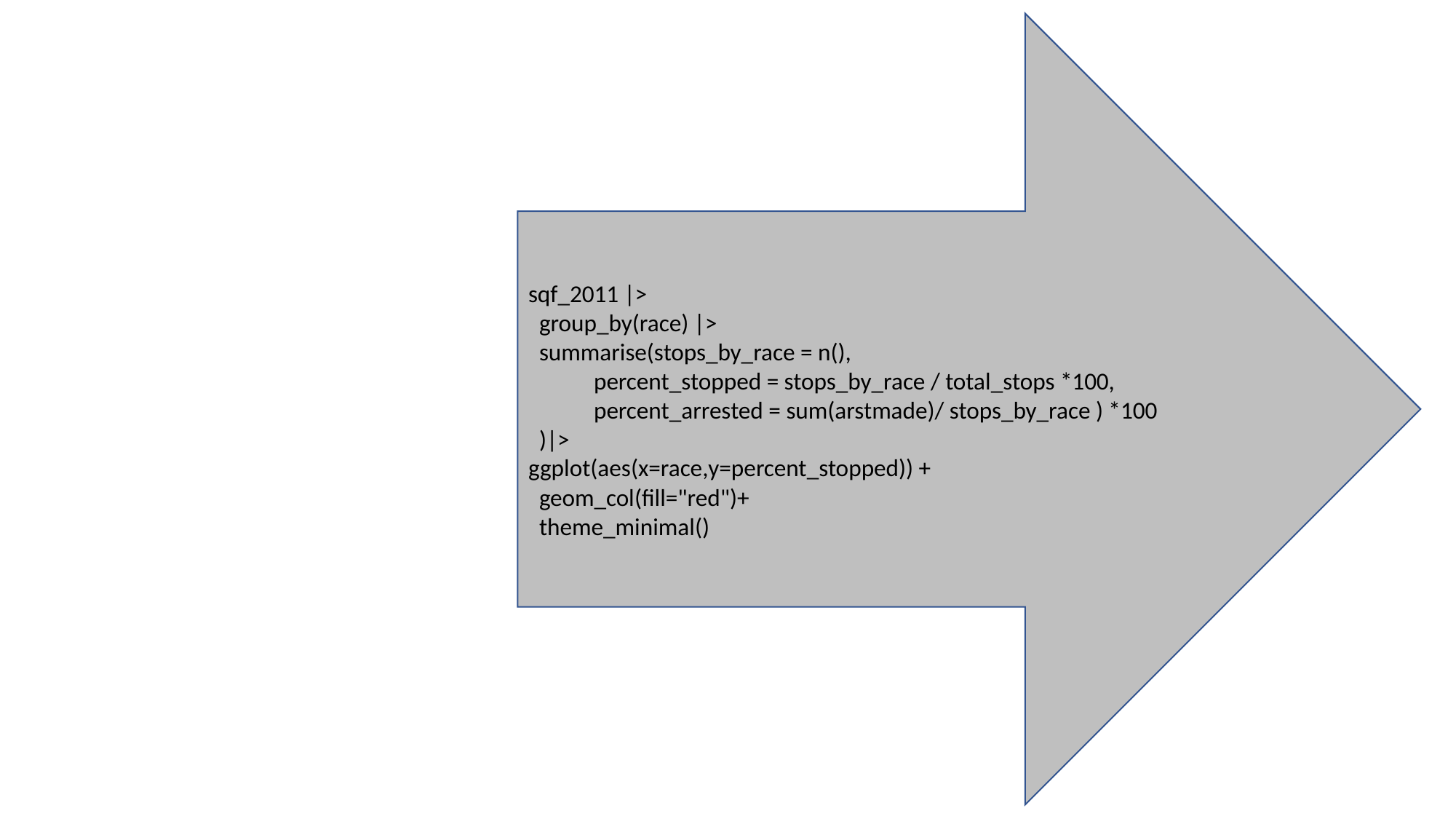

sqf_2011 |>
  group_by(race) |>
  summarise(stops_by_race = n(),
            percent_stopped = stops_by_race / total_stops *100,
            percent_arrested = sum(arstmade)/ stops_by_race ) *100
  )|>
ggplot(aes(x=race,y=percent_stopped)) +
  geom_col(fill="red")+
  theme_minimal()